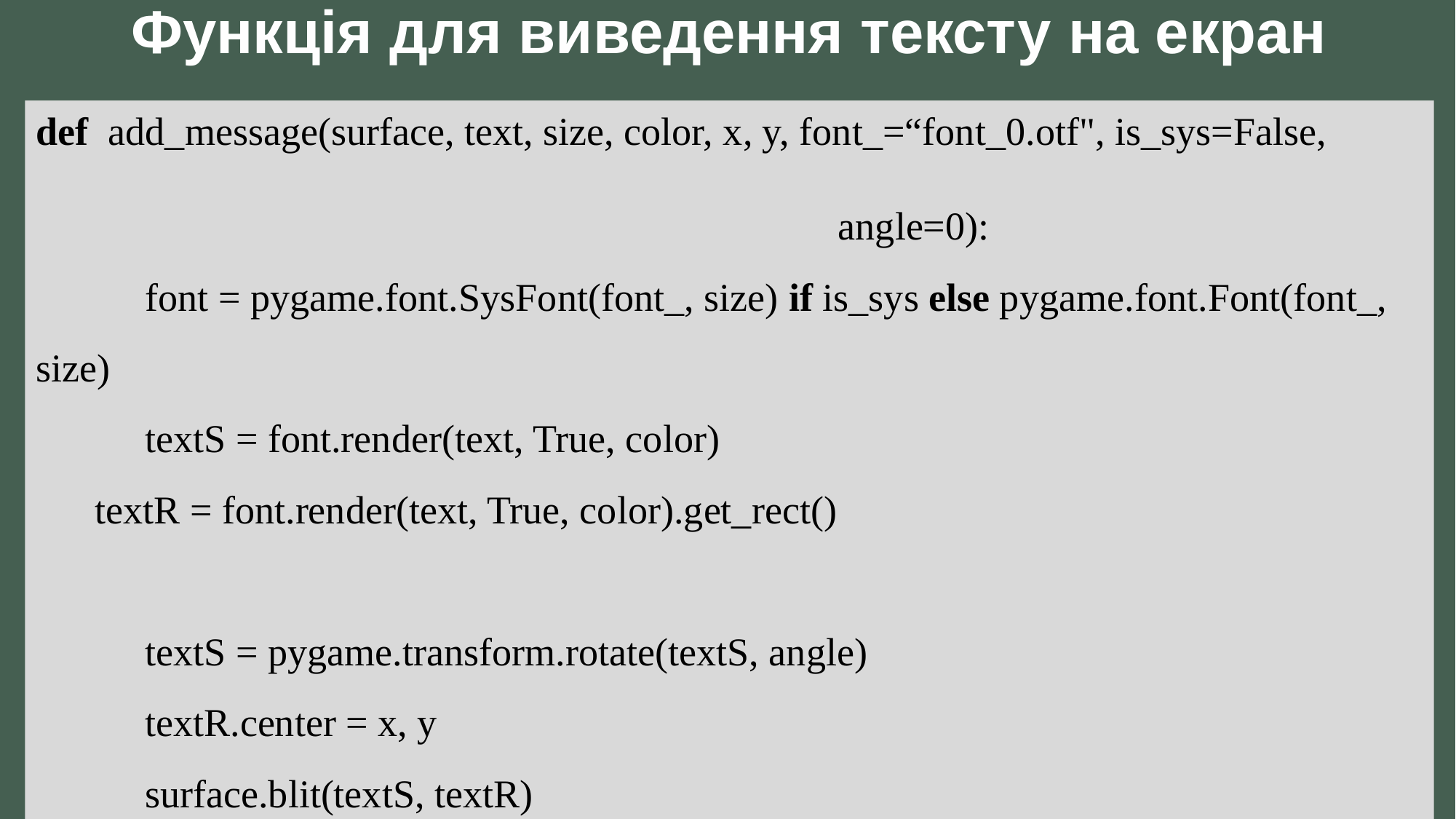

Функція для виведення тексту на екран
def  add_message(surface, text, size, color, x, y, font_=“font_0.otf", is_sys=False, 																			               angle=0):
	font = pygame.font.SysFont(font_, size) if is_sys else pygame.font.Font(font_, size)
 	textS = font.render(text, True, color)
      textR = font.render(text, True, color).get_rect()

    	textS = pygame.transform.rotate(textS, angle)
    	textR.center = x, y
   	surface.blit(textS, textR)